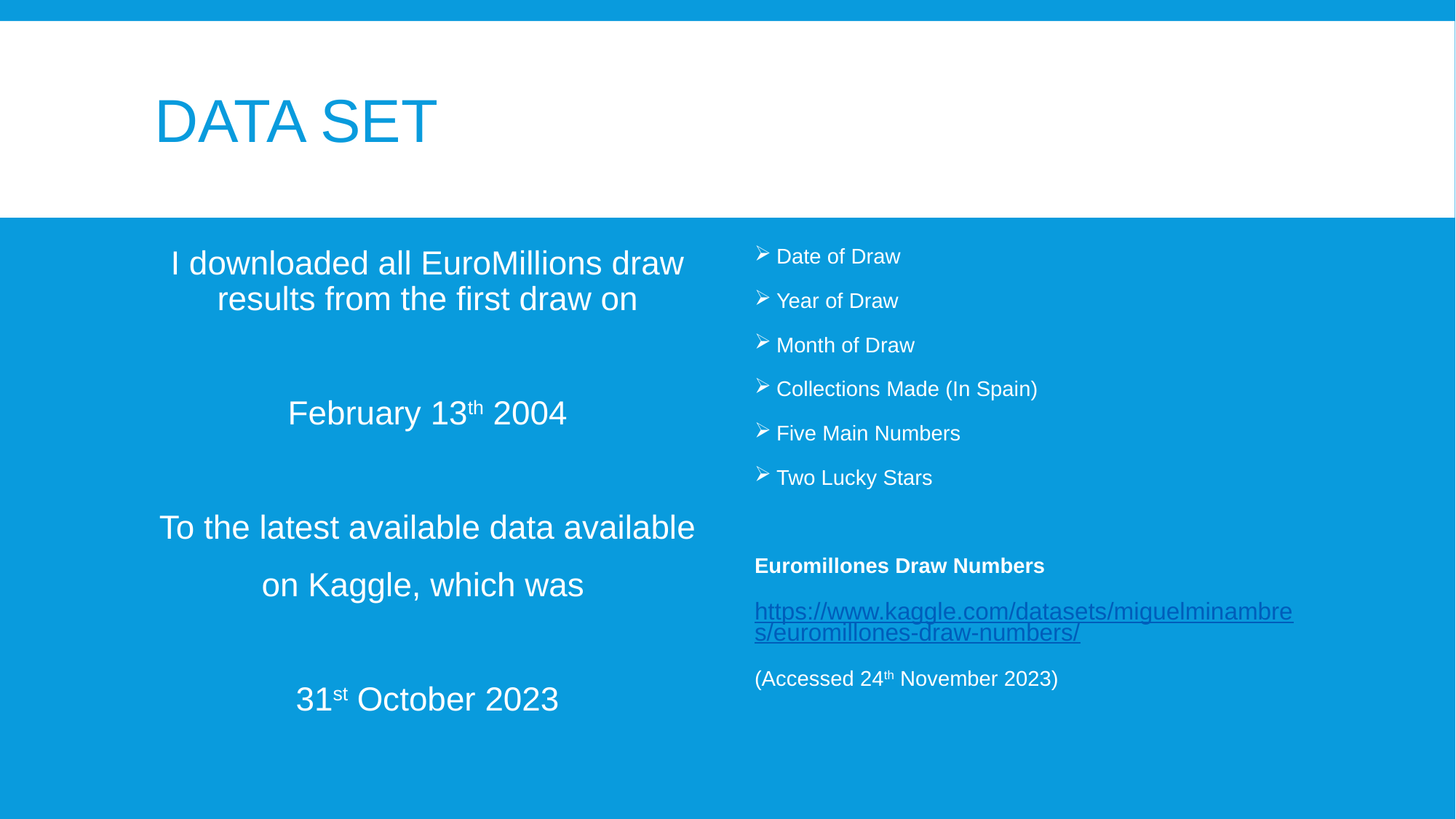

# Data Set
I downloaded all EuroMillions draw results from the first draw on

February 13th 2004

To the latest available data available
on Kaggle, which was

31st October 2023
Date of Draw
Year of Draw
Month of Draw
Collections Made (In Spain)
Five Main Numbers
Two Lucky Stars

Euromillones Draw Numbers
https://www.kaggle.com/datasets/miguelminambres/euromillones-draw-numbers/
(Accessed 24th November 2023)